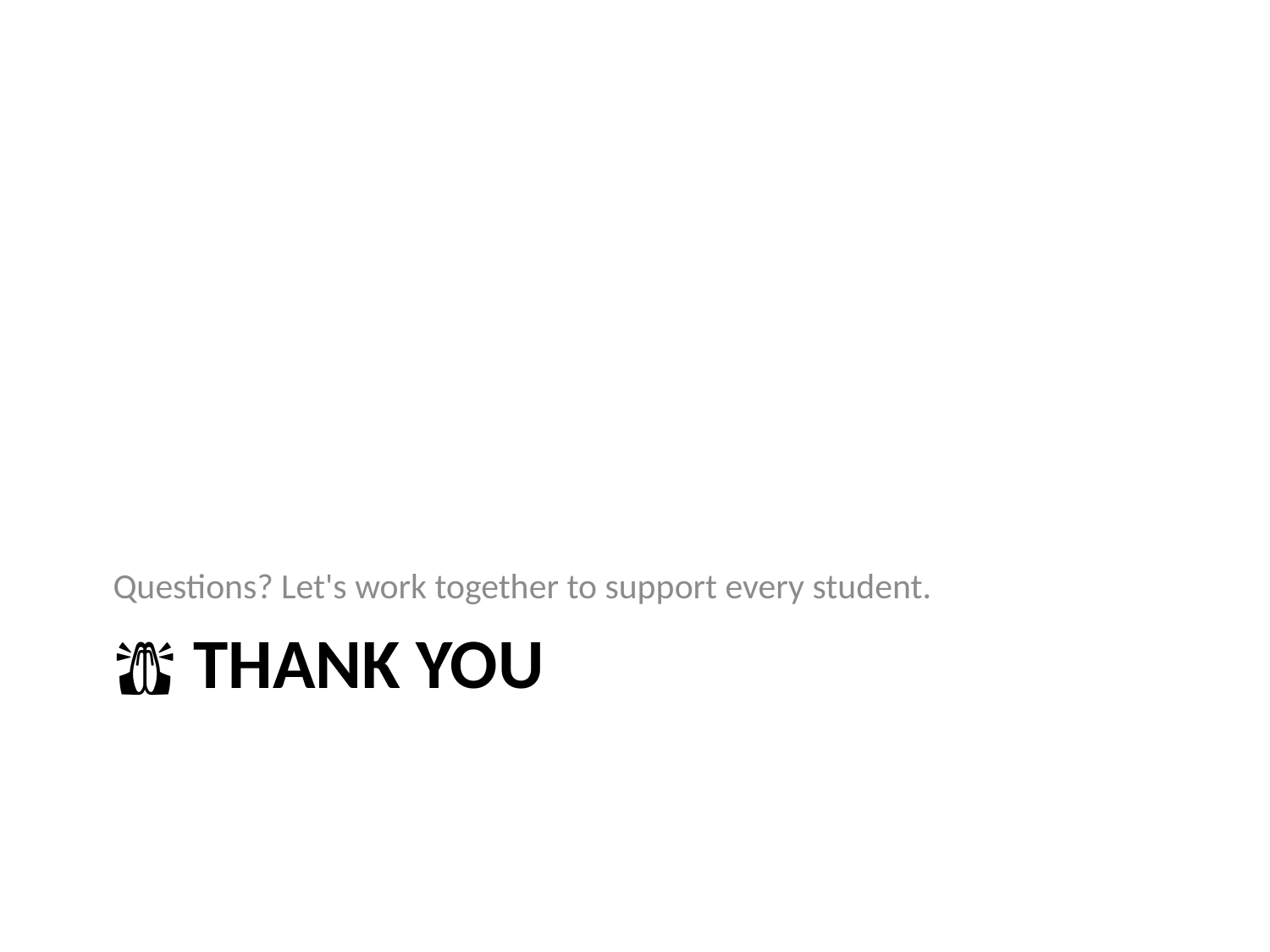

Questions? Let's work together to support every student.
# 🙏 Thank You